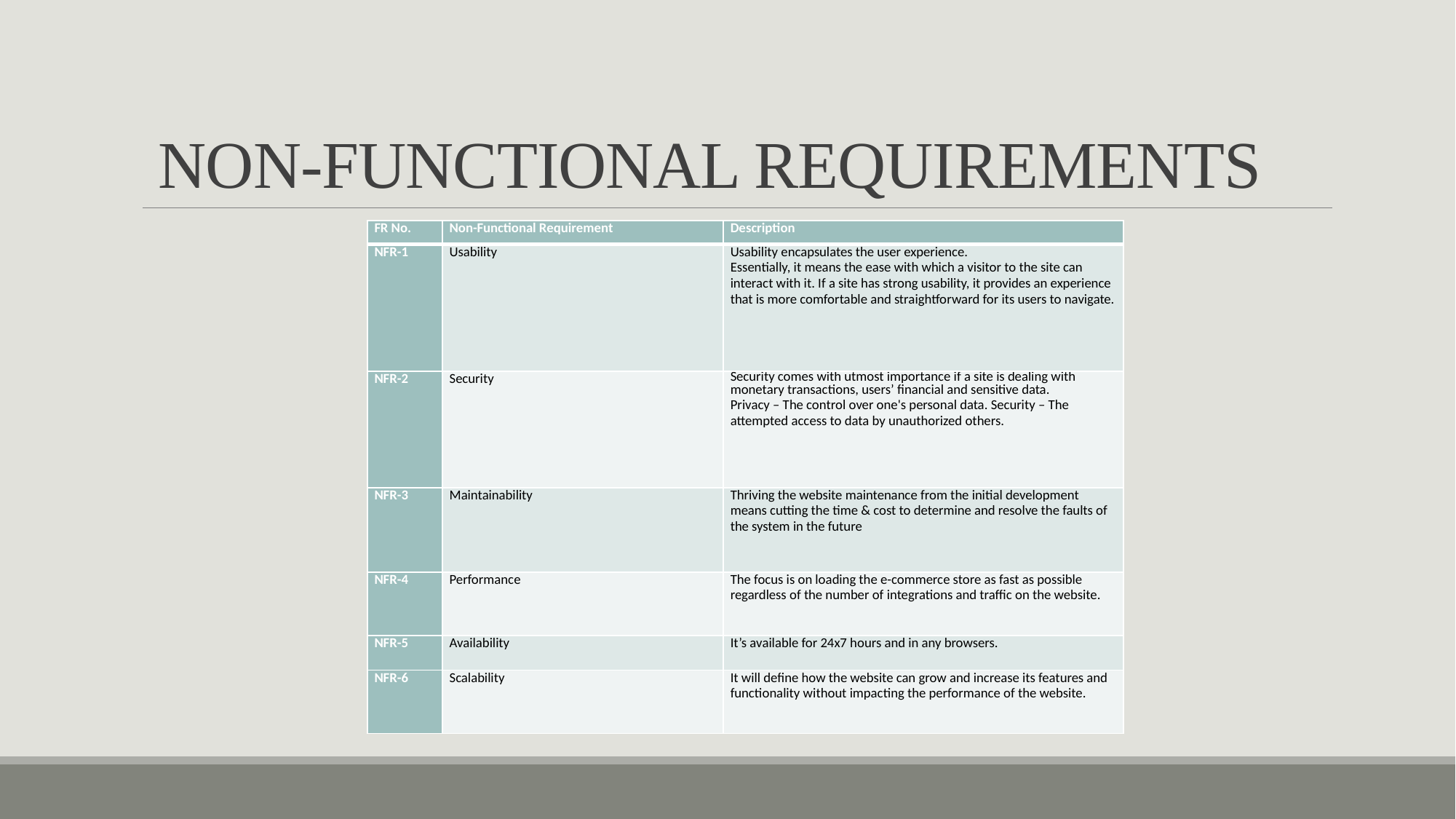

# NON-FUNCTIONAL REQUIREMENTS
| FR No. | Non-Functional Requirement | Description |
| --- | --- | --- |
| NFR-1 | Usability | Usability encapsulates the user experience. Essentially, it means the ease with which a visitor to the site can interact with it. If a site has strong usability, it provides an experience that is more comfortable and straightforward for its users to navigate. |
| NFR-2 | Security | Security comes with utmost importance if a site is dealing with monetary transactions, users’ financial and sensitive data. Privacy – The control over one's personal data. Security – The attempted access to data by unauthorized others. |
| NFR-3 | Maintainability | Thriving the website maintenance from the initial development means cutting the time & cost to determine and resolve the faults of the system in the future |
| NFR-4 | Performance | The focus is on loading the e-commerce store as fast as possible regardless of the number of integrations and traffic on the website. |
| NFR-5 | Availability | It’s available for 24x7 hours and in any browsers. |
| NFR-6 | Scalability | It will define how the website can grow and increase its features and functionality without impacting the performance of the website. |